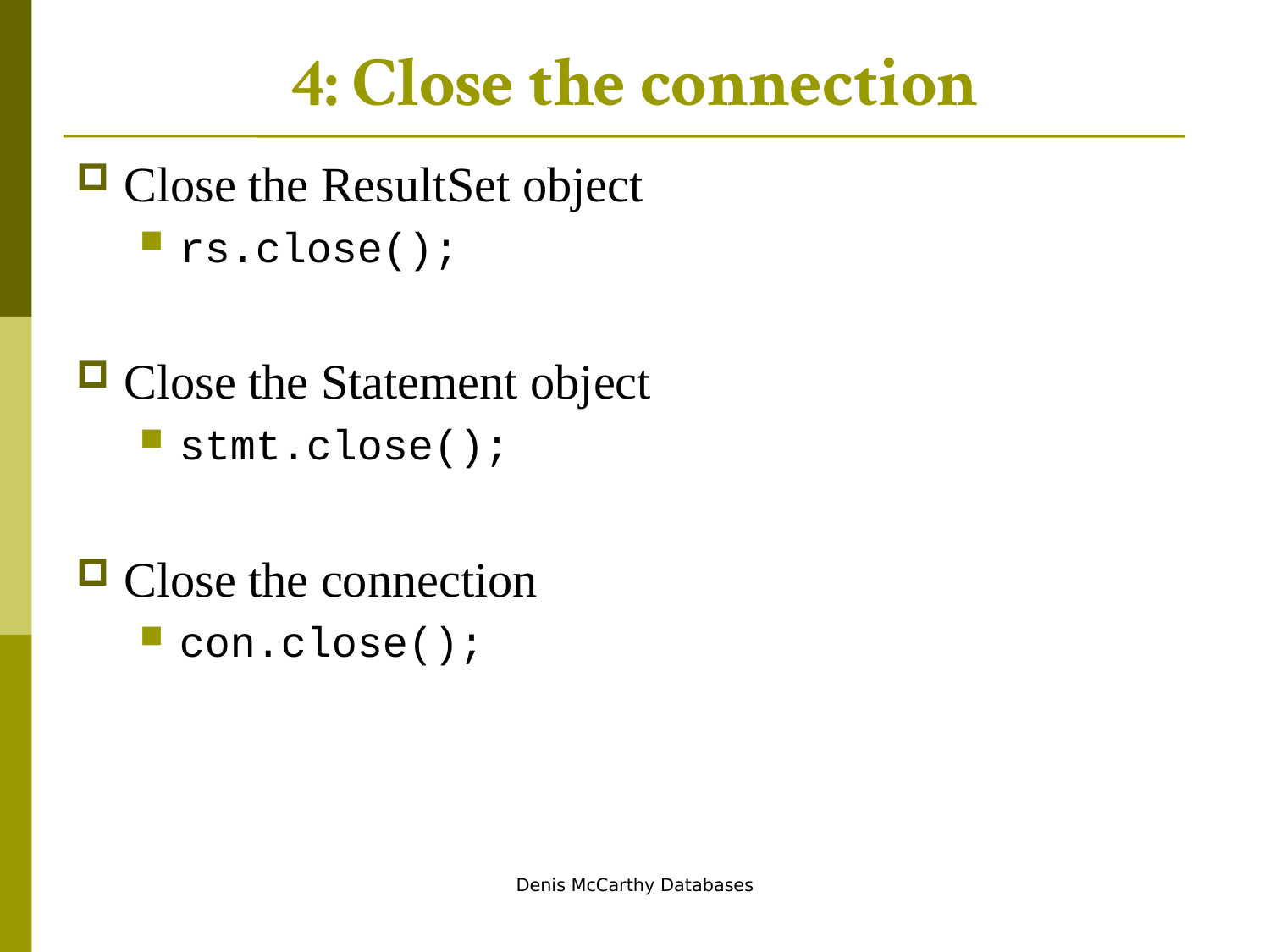

# 4: Close the connection
Close the ResultSet object
rs.close();

Close the Statement object
stmt.close();

Close the connection
con.close();

Denis McCarthy Databases